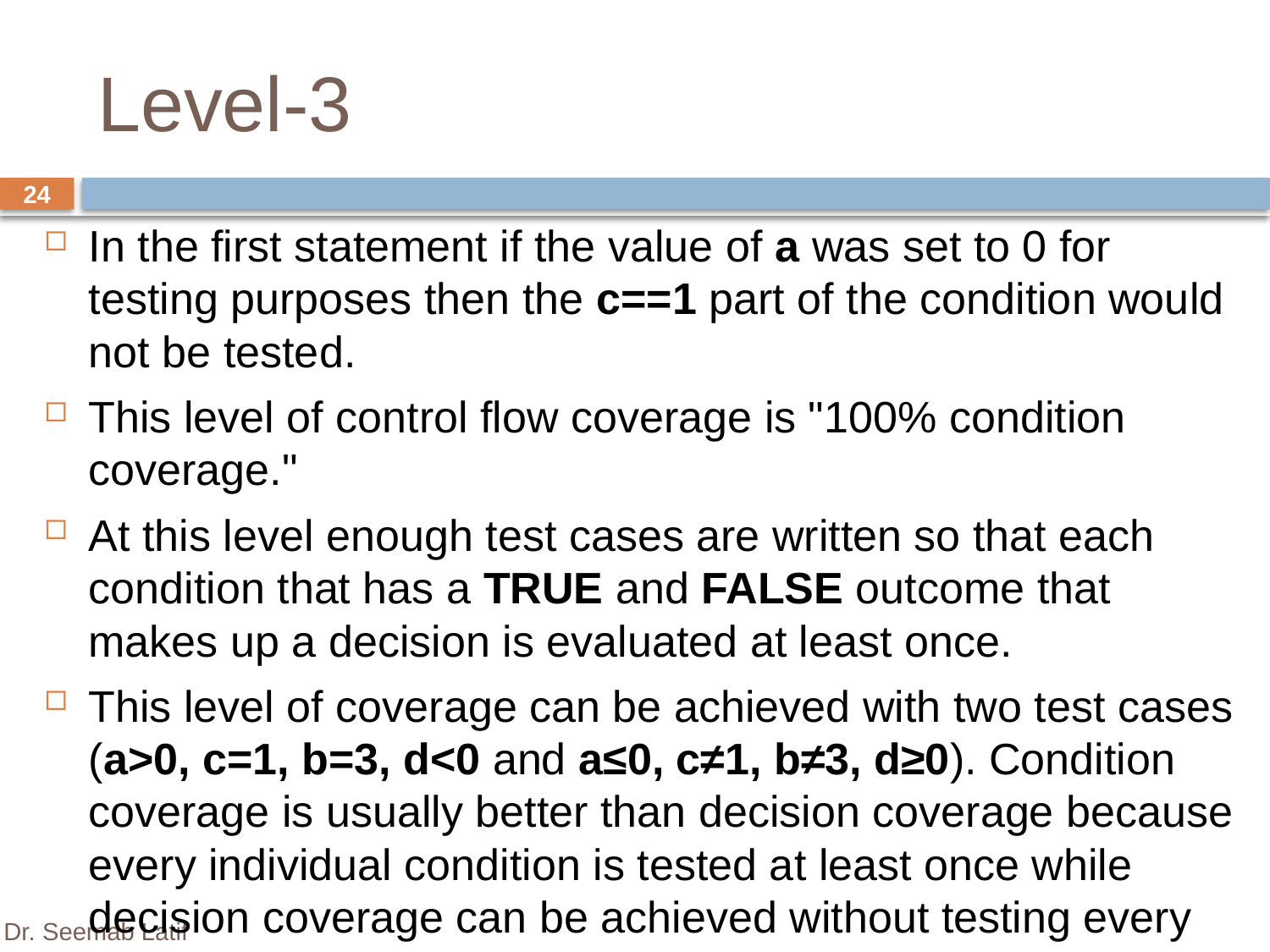

# Level-3
24
In the first statement if the value of a was set to 0 for testing purposes then the c==1 part of the condition would not be tested.
This level of control flow coverage is "100% condition coverage."
At this level enough test cases are written so that each condition that has a TRUE and FALSE outcome that makes up a decision is evaluated at least once.
This level of coverage can be achieved with two test cases (a>0, c=1, b=3, d<0 and a≤0, c≠1, b≠3, d≥0). Condition coverage is usually better than decision coverage because every individual condition is tested at least once while decision coverage can be achieved without testing every condition.